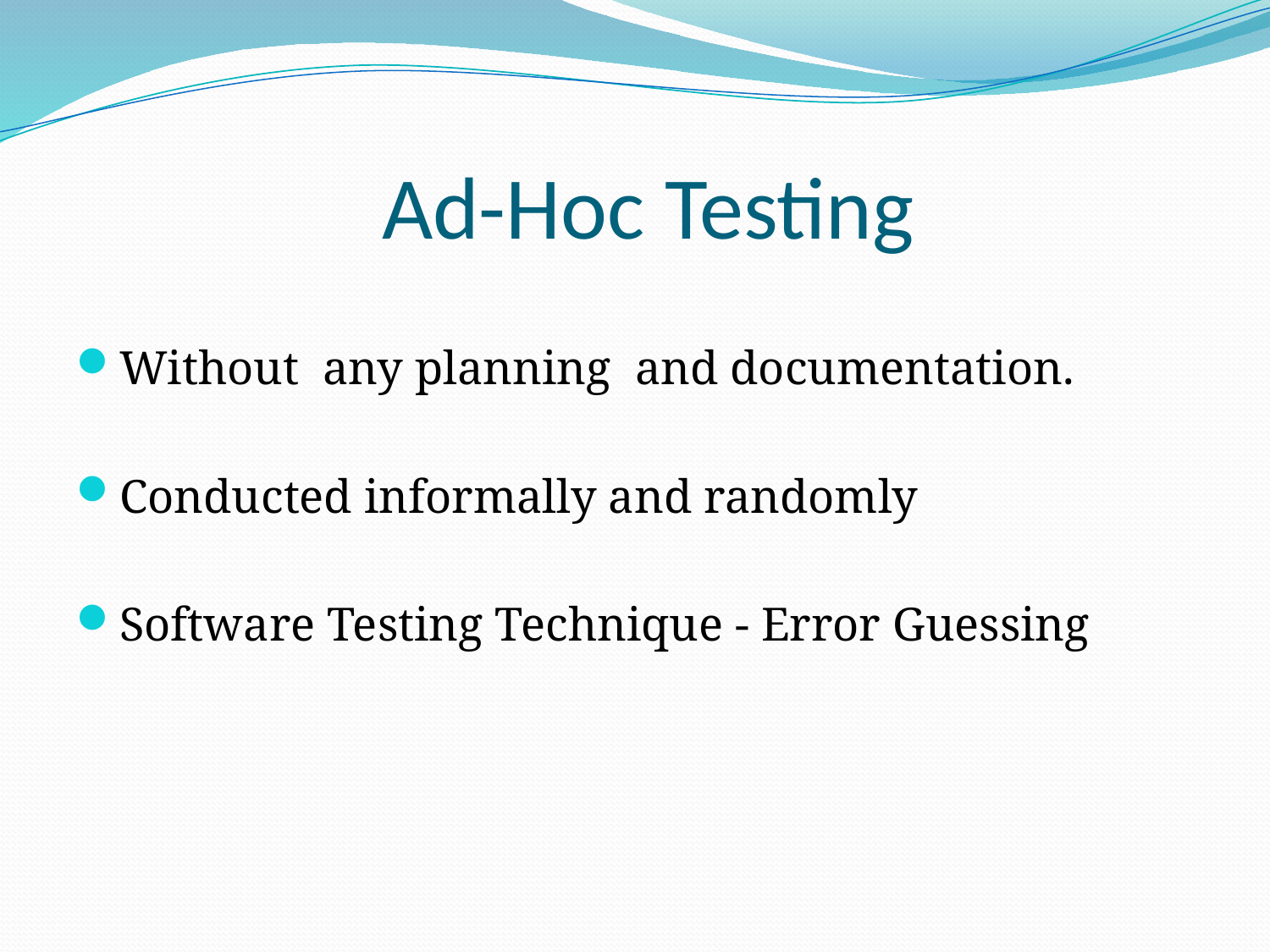

# Ad-Hoc Testing

Without  any planning  and documentation.

Conducted informally and randomly

Software Testing Technique - Error Guessing